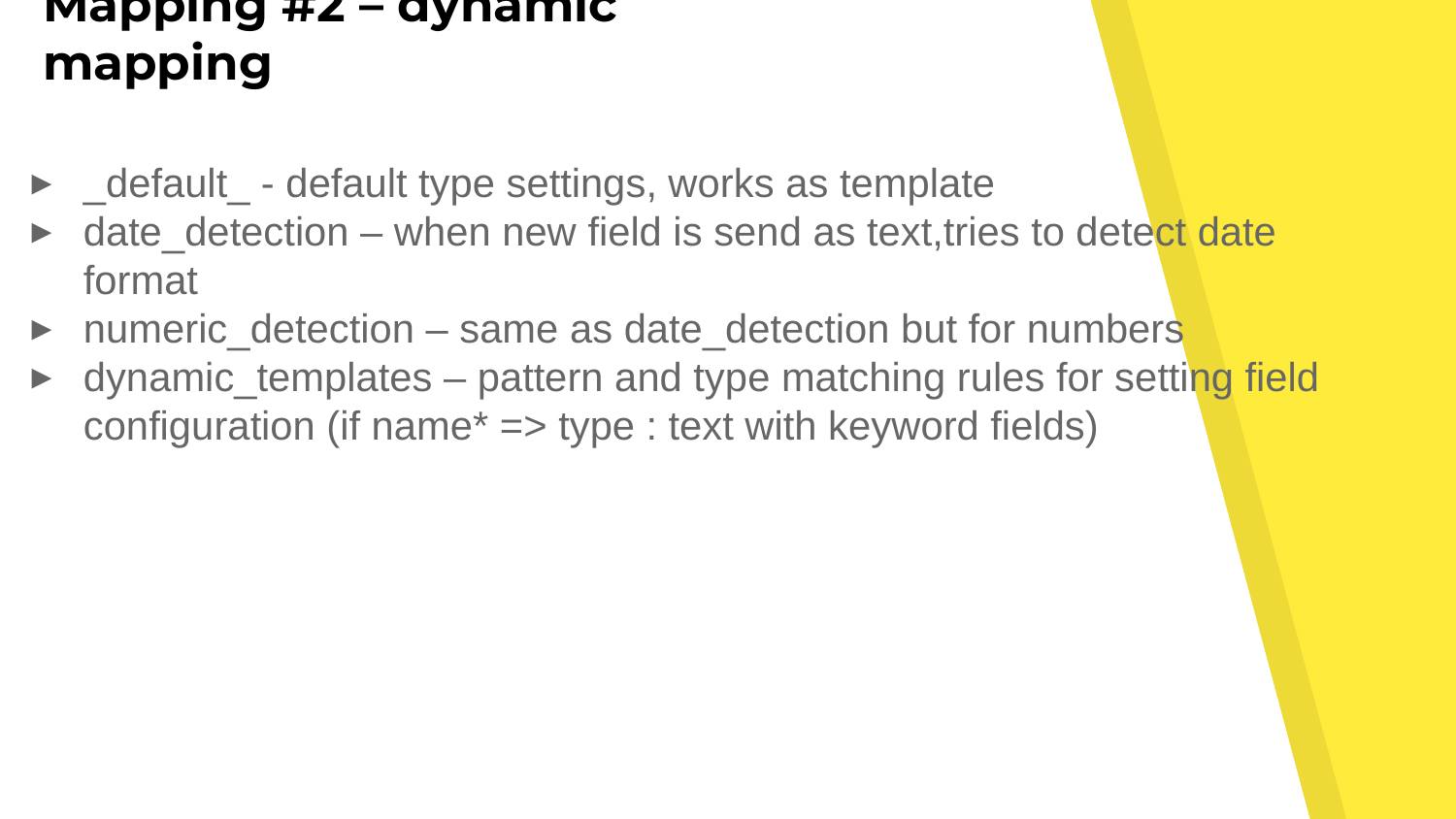

# Mapping #2 – dynamic mapping
_default_ - default type settings, works as template
date_detection – when new field is send as text,tries to detect date format
numeric_detection – same as date_detection but for numbers
dynamic_templates – pattern and type matching rules for setting field configuration (if name* => type : text with keyword fields)